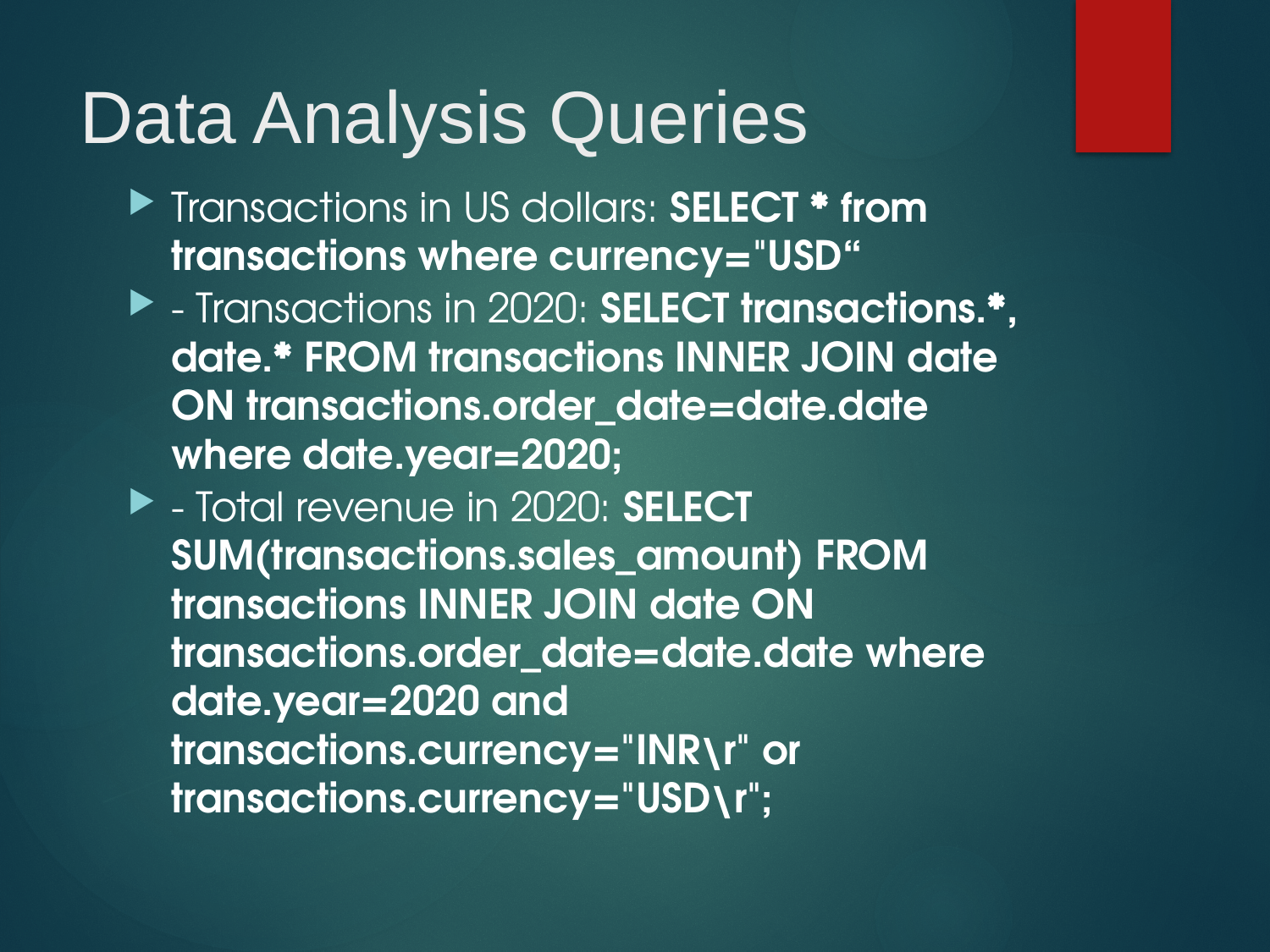

# Data Analysis Queries
Transactions in US dollars: SELECT * from transactions where currency="USD“
- Transactions in 2020: SELECT transactions.*, date.* FROM transactions INNER JOIN date ON transactions.order_date=date.date where date.year=2020;
- Total revenue in 2020: SELECT SUM(transactions.sales_amount) FROM transactions INNER JOIN date ON transactions.order_date=date.date where date.year=2020 and transactions.currency="INR\r" or transactions.currency="USD\r";